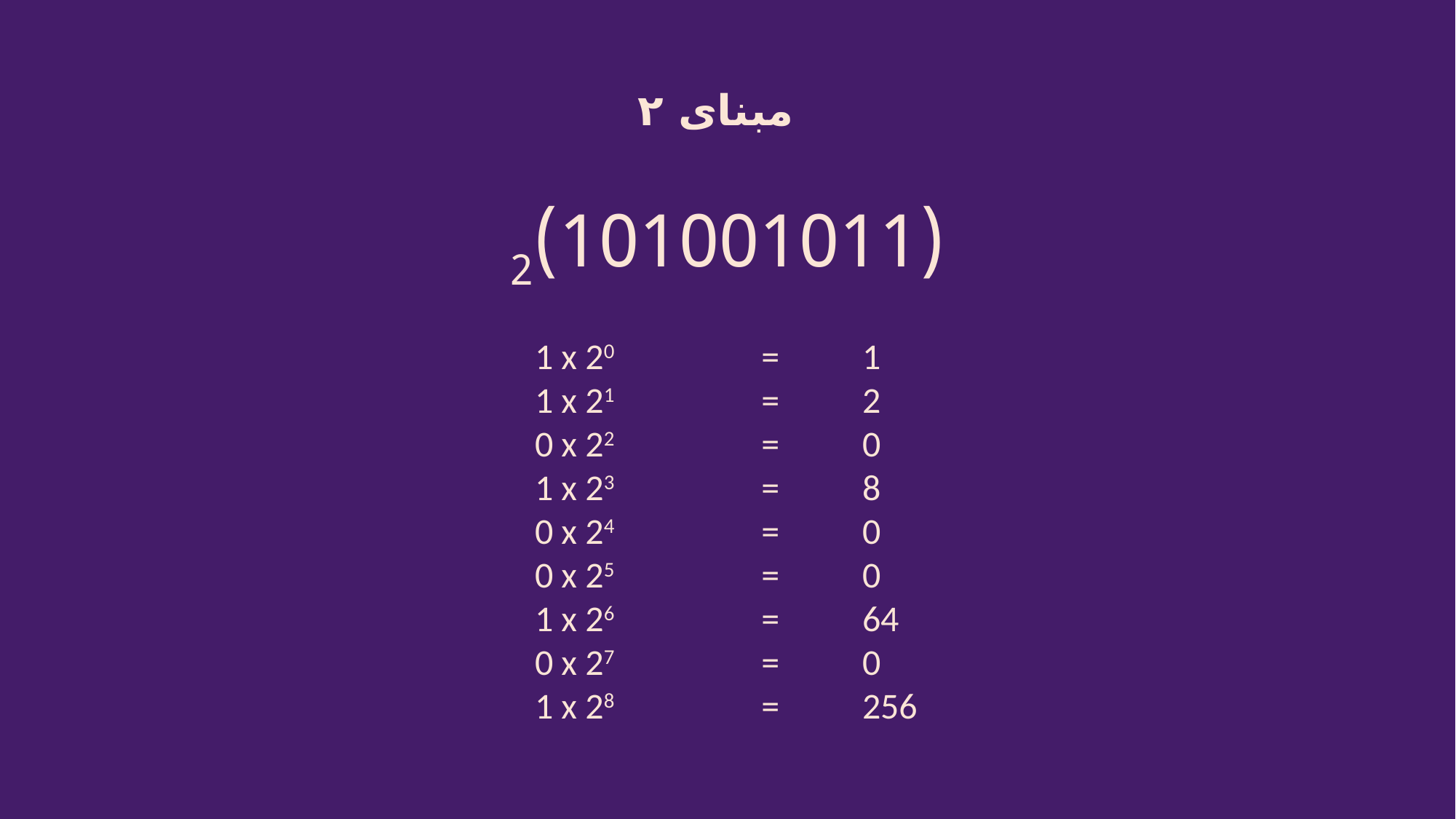

مبنای ۲
(101001011)2
1 x 20		 =	1
1 x 21		 =	2
0 x 22		 = 	0
1 x 23		 = 	8
0 x 24		 = 	0
0 x 25		 =	0
1 x 26		 =	64
0 x 27		 =	0
1 x 28		 =	256